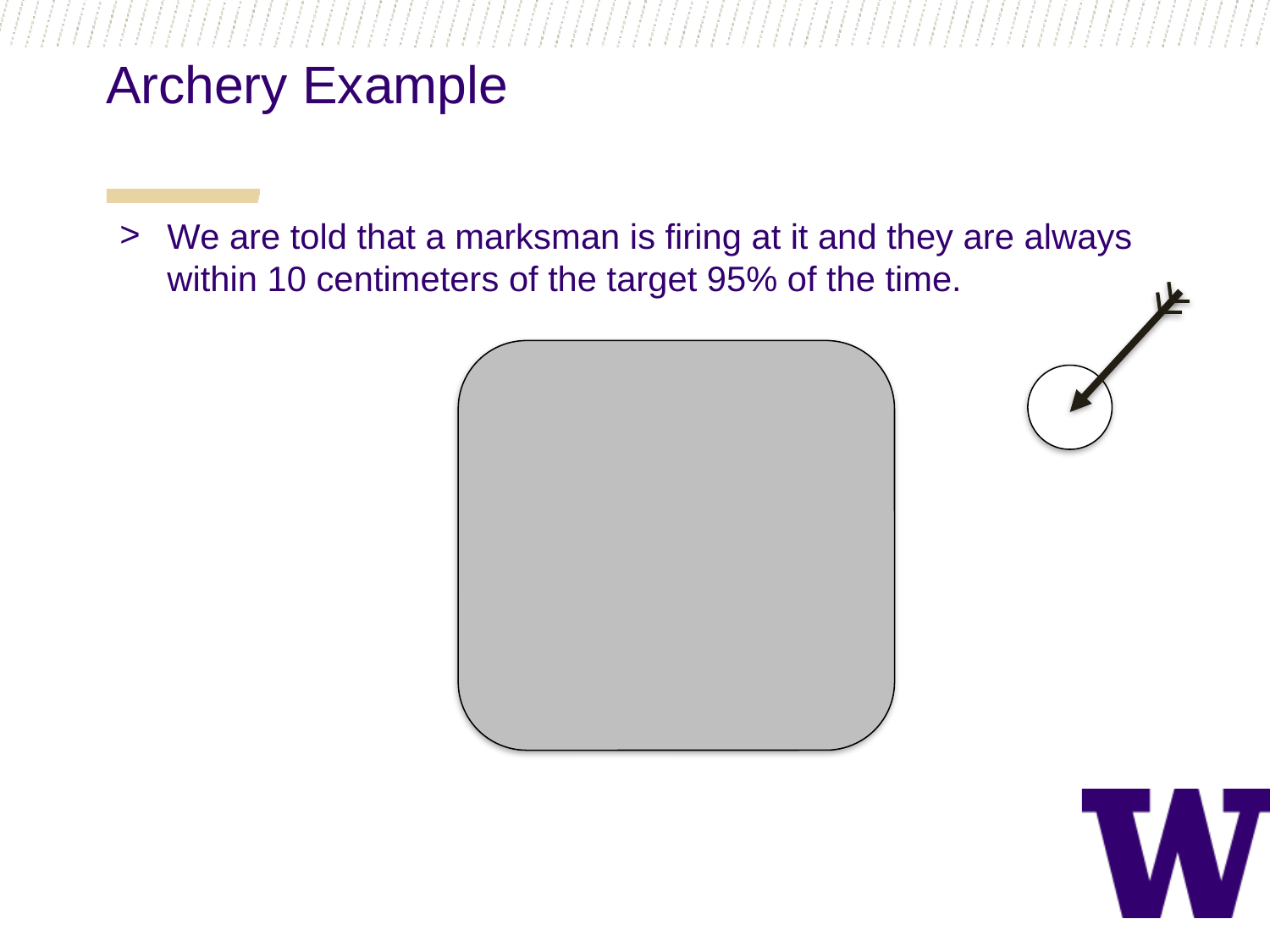

Archery Example
We are told that a marksman is firing at it and they are always within 10 centimeters of the target 95% of the time.